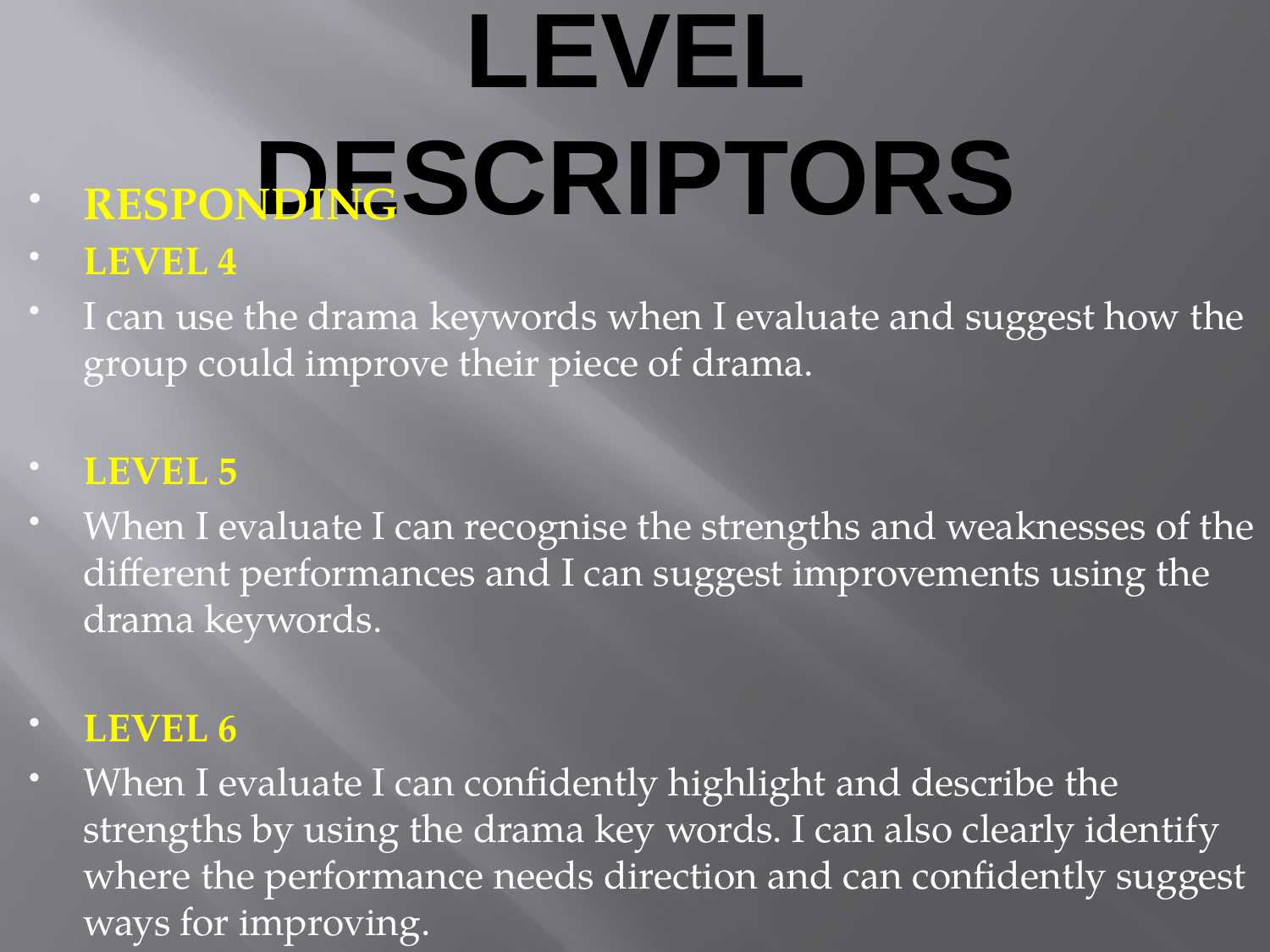

# LEVEL DESCRIPTORS
RESPONDING
LEVEL 4
I can use the drama keywords when I evaluate and suggest how the group could improve their piece of drama.

LEVEL 5
When I evaluate I can recognise the strengths and weaknesses of the different performances and I can suggest improvements using the drama keywords.

LEVEL 6
When I evaluate I can confidently highlight and describe the strengths by using the drama key words. I can also clearly identify where the performance needs direction and can confidently suggest ways for improving.